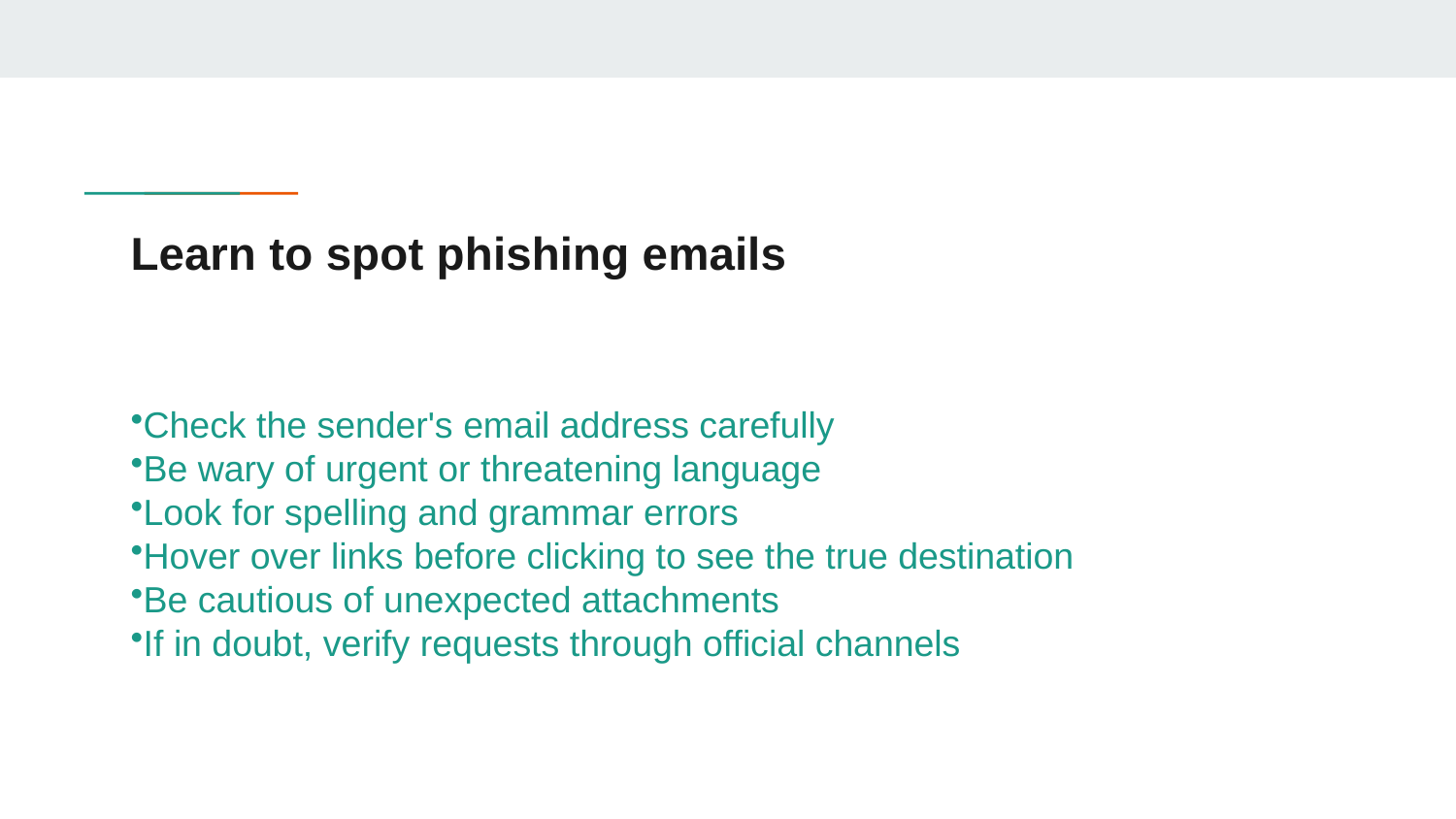

# Learn to spot phishing emails

Check the sender's email address carefully
Be wary of urgent or threatening language
Look for spelling and grammar errors
Hover over links before clicking to see the true destination
Be cautious of unexpected attachments
If in doubt, verify requests through official channels